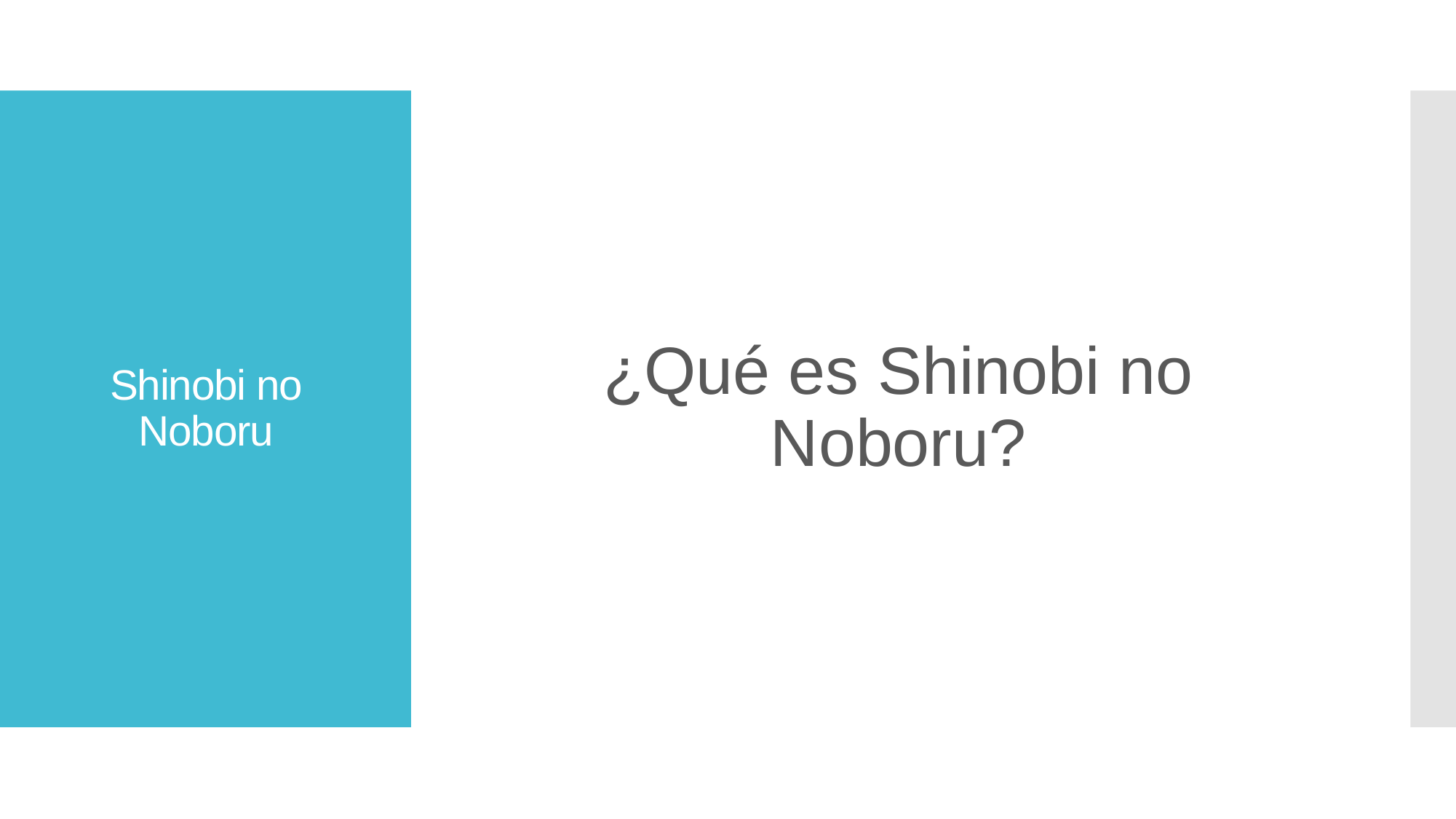

¿Qué es Shinobi no Noboru?
# Shinobi no Noboru